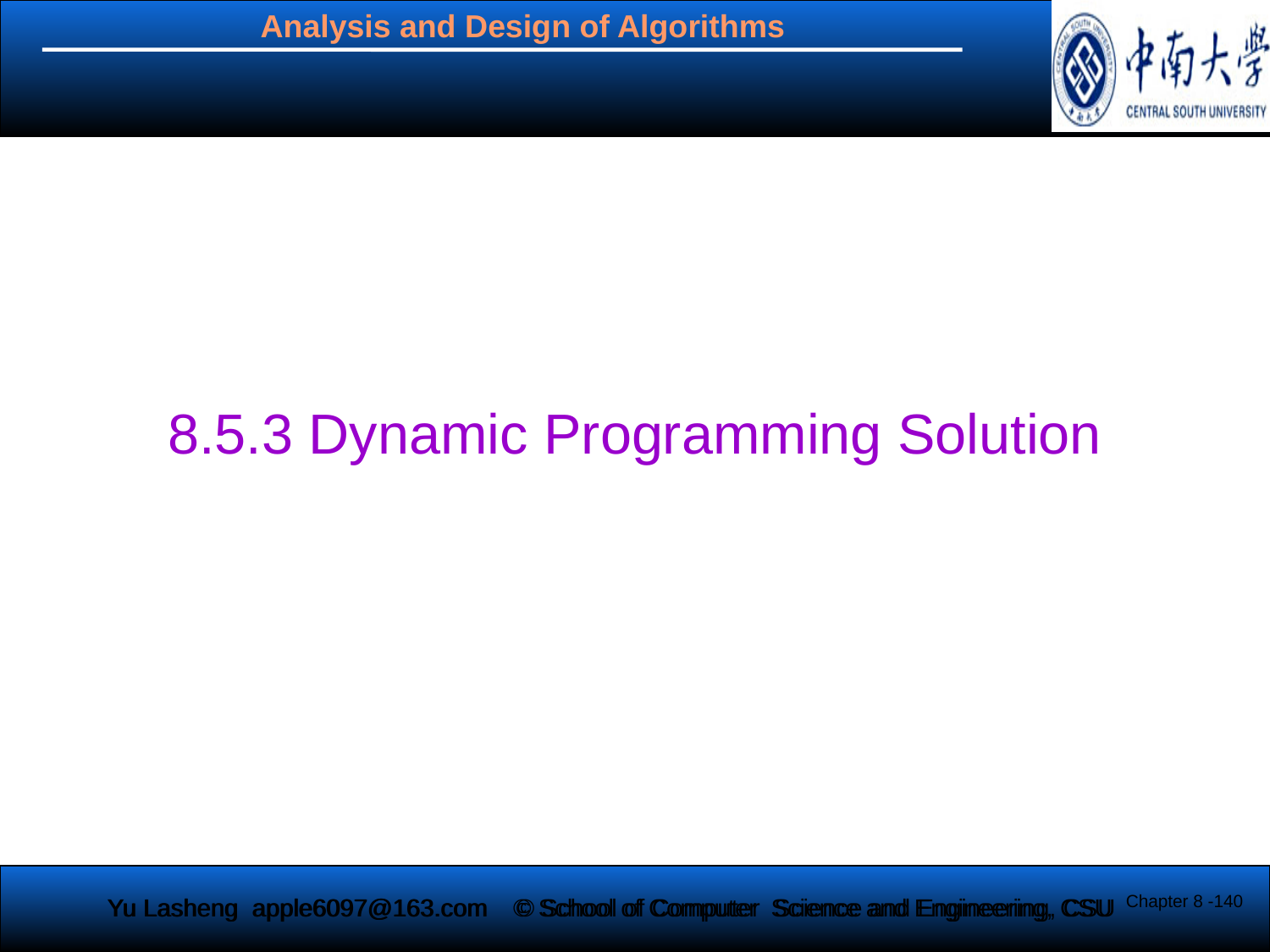

8.5.3 Dynamic Programming Solution
Chapter 8 -140
Yu Lasheng  apple6097@163.com

© School of Computer  Science and Engineering, CSU